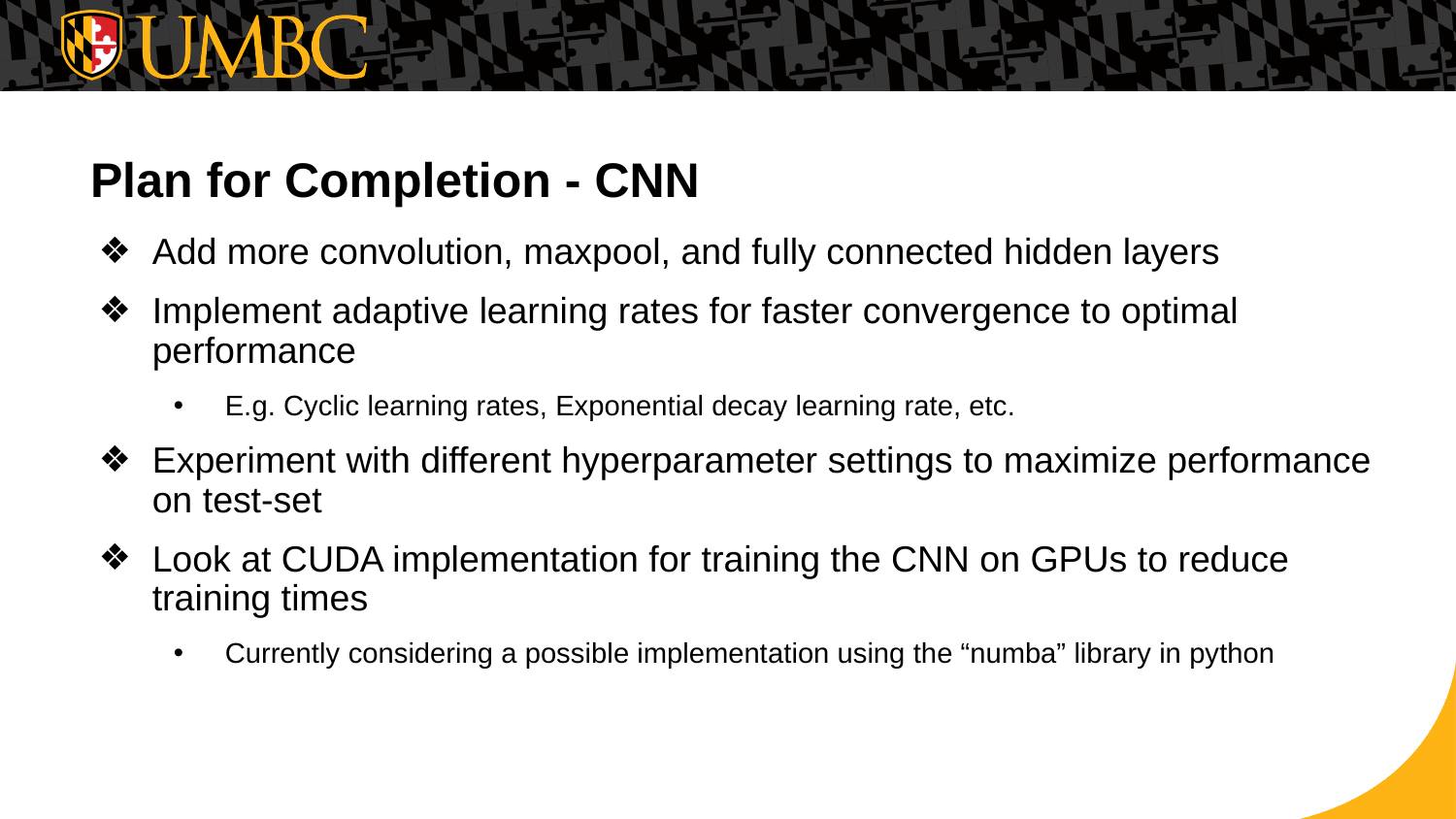

# Plan for Completion - CNN
Add more convolution, maxpool, and fully connected hidden layers
Implement adaptive learning rates for faster convergence to optimal performance
E.g. Cyclic learning rates, Exponential decay learning rate, etc.
Experiment with different hyperparameter settings to maximize performance on test-set
Look at CUDA implementation for training the CNN on GPUs to reduce training times
Currently considering a possible implementation using the “numba” library in python